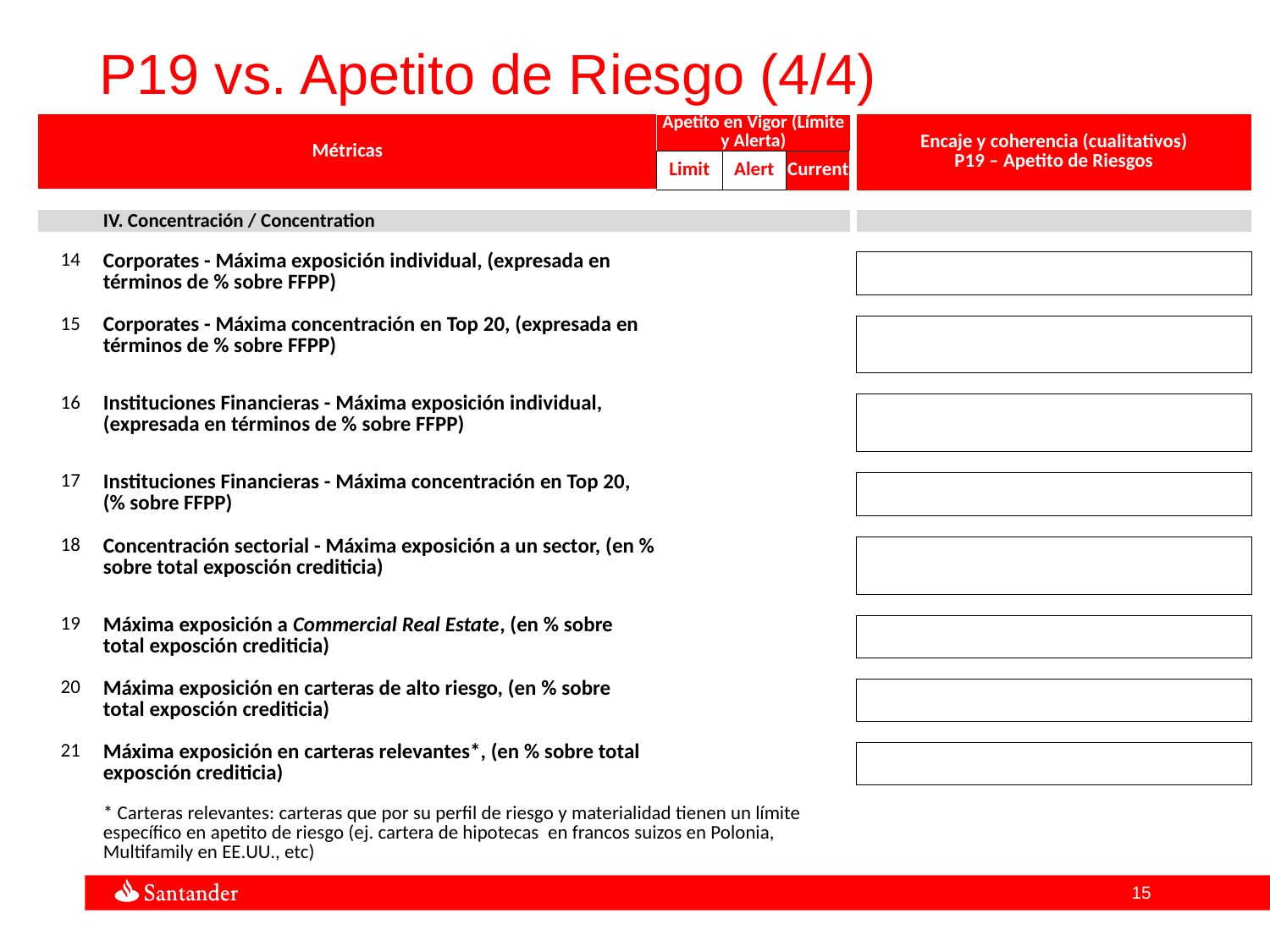

P19 vs. Apetito de Riesgo (4/4)
| Métricas |  | Apetito en Vigor (Límite y Alerta) |  |  |  | Encaje y coherencia (cualitativos) P19 – Apetito de Riesgos |
| --- | --- | --- | --- | --- | --- | --- |
|  |  | Limit | Alert | Current |  |  |
|  |  |  |  |  |  |  |
|  | IV. Concentración / Concentration |  |  |  |  |  |
|  |  |  |  |  |  |  |
| 14 | Corporates - Máxima exposición individual, (expresada en términos de % sobre FFPP) |  |  |  |  |  |
|  |  |  |  |  |  |  |
| 15 | Corporates - Máxima concentración en Top 20, (expresada en términos de % sobre FFPP) |  |  |  |  |  |
|  |  |  |  |  |  |  |
| 16 | Instituciones Financieras - Máxima exposición individual, (expresada en términos de % sobre FFPP) |  |  |  |  |  |
|  |  |  |  |  |  |  |
| 17 | Instituciones Financieras - Máxima concentración en Top 20, (% sobre FFPP) |  |  |  |  |  |
|  |  |  |  |  |  |  |
| 18 | Concentración sectorial - Máxima exposición a un sector, (en % sobre total exposción crediticia) |  |  |  |  |  |
|  |  |  |  |  |  |  |
| 19 | Máxima exposición a Commercial Real Estate, (en % sobre total exposción crediticia) |  |  |  |  |  |
|  |  |  |  |  |  |  |
| 20 | Máxima exposición en carteras de alto riesgo, (en % sobre total exposción crediticia) |  |  |  |  |  |
|  |  |  |  |  |  |  |
| 21 | Máxima exposición en carteras relevantes\*, (en % sobre total exposción crediticia) |  |  |  |  |  |
|  |  |  |  |  |  |  |
|  | \* Carteras relevantes: carteras que por su perfil de riesgo y materialidad tienen un límite específico en apetito de riesgo (ej. cartera de hipotecas en francos suizos en Polonia, Multifamily en EE.UU., etc) |  |  |  |  |  |